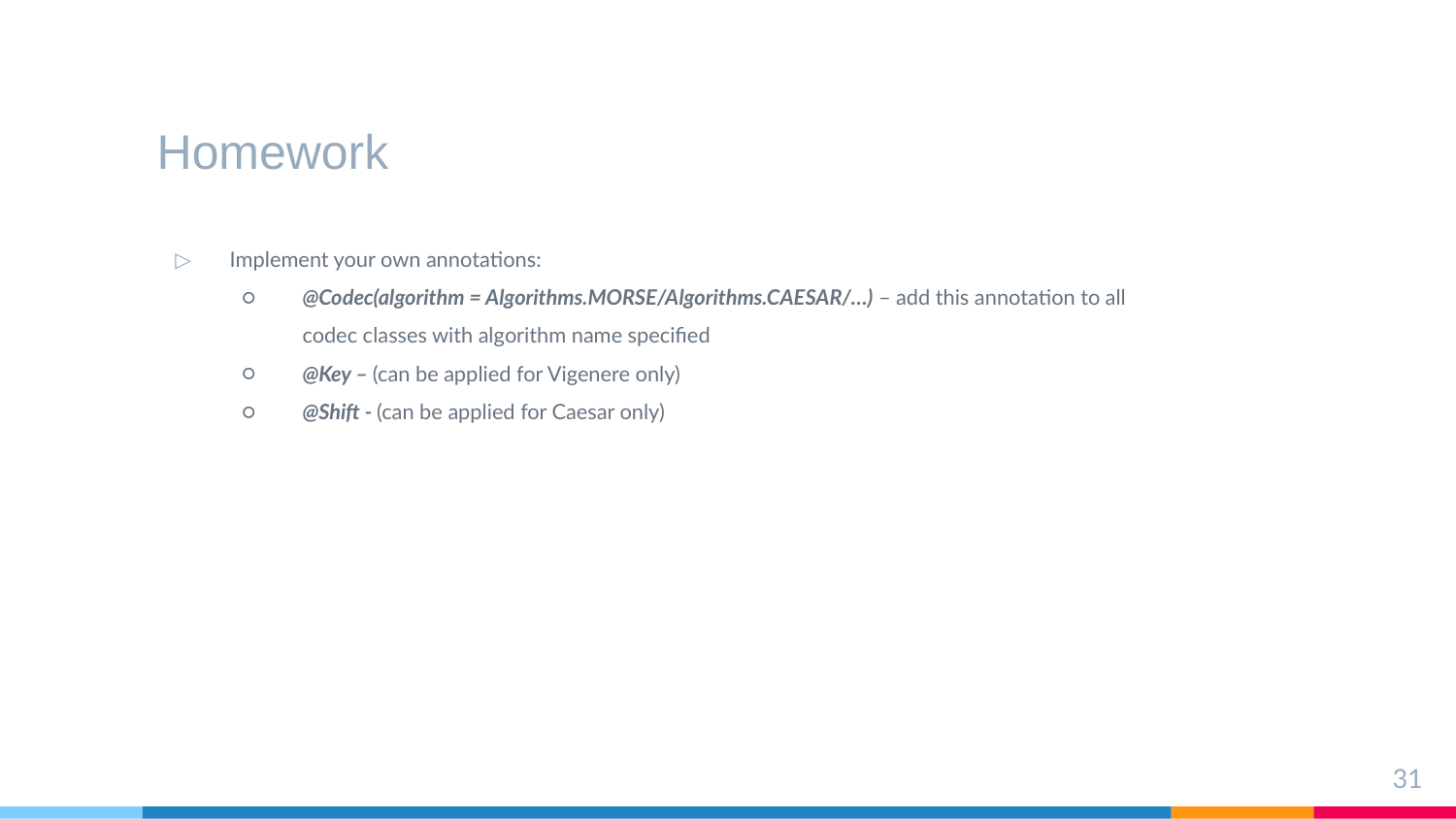

# Homework
Implement your own annotations:
@Codec(algorithm = Algorithms.MORSE/Algorithms.CAESAR/…) – add this annotation to all codec classes with algorithm name specified
@Key – (can be applied for Vigenere only)
@Shift - (can be applied for Caesar only)
31